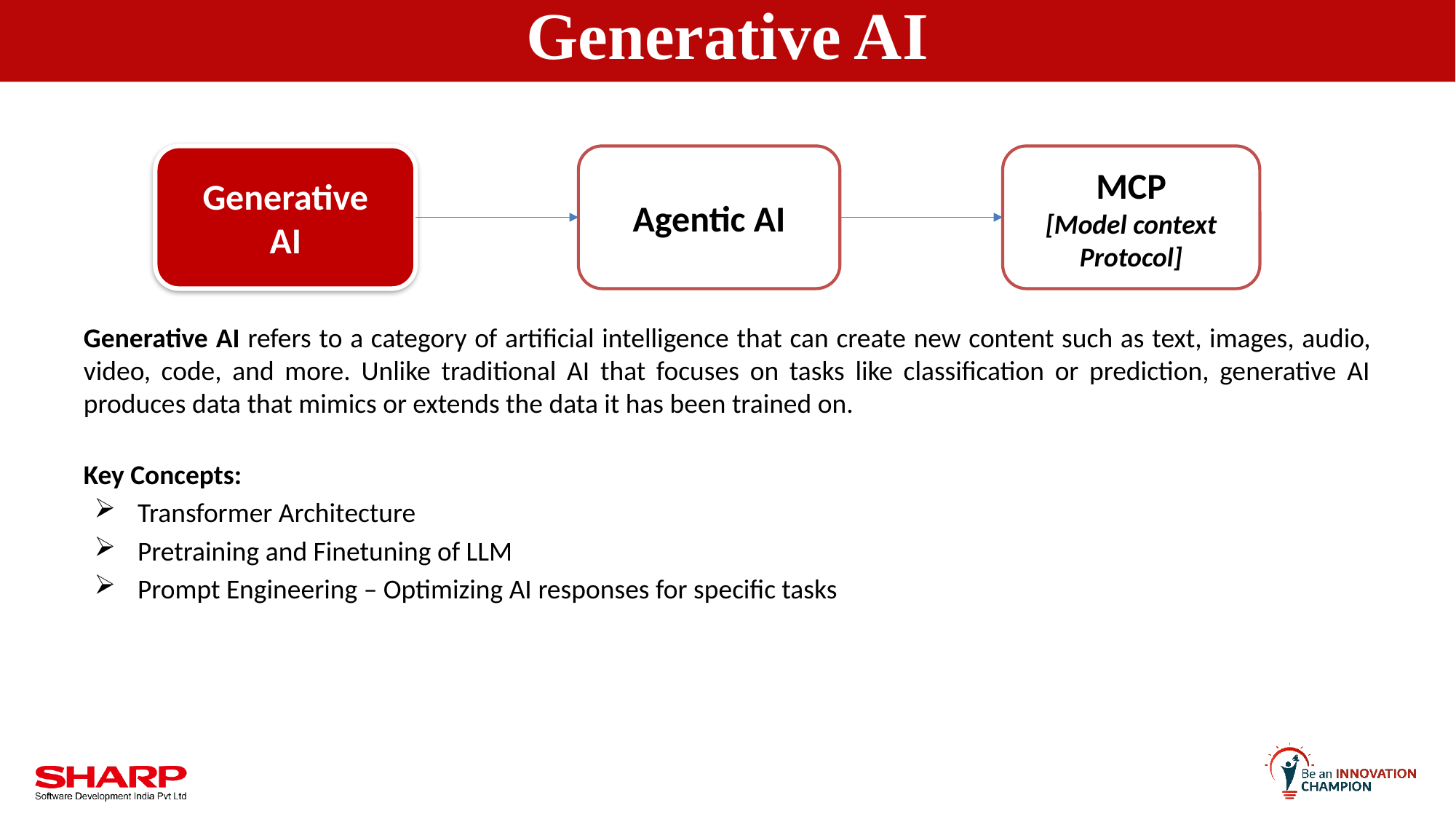

# Generative AI

Generative AI refers to a category of artificial intelligence that can create new content such as text, images, audio, video, code, and more. Unlike traditional AI that focuses on tasks like classification or prediction, generative AI produces data that mimics or extends the data it has been trained on.

Key Concepts:
Transformer Architecture
Pretraining and Finetuning of LLM
Prompt Engineering – Optimizing AI responses for specific tasks

MCP
[Model context Protocol]
Agentic AI
Generative
AI